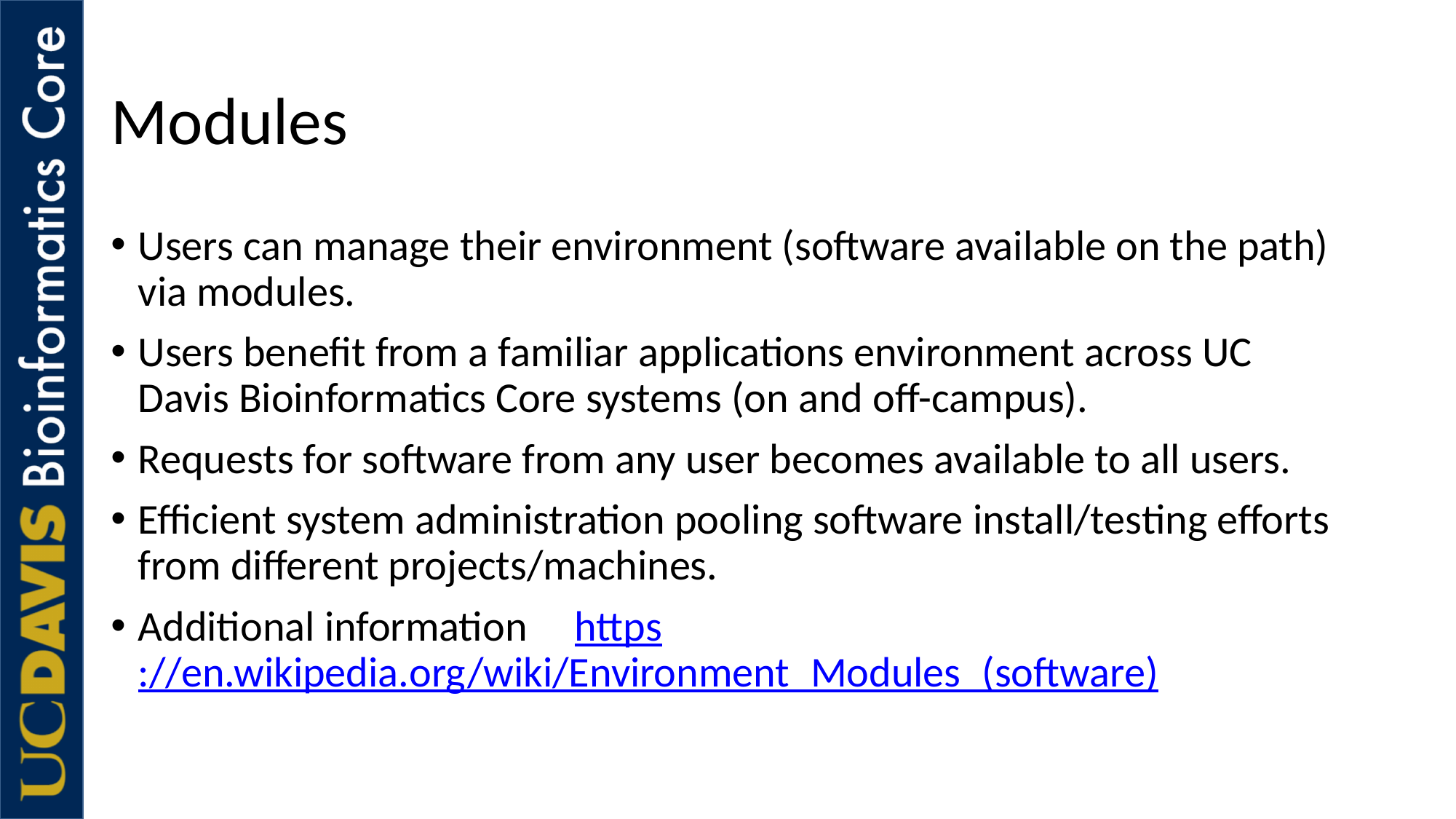

# Modules
Users can manage their environment (software available on the path) via modules.
Users benefit from a familiar applications environment across UC Davis Bioinformatics Core systems (on and off-campus).
Requests for software from any user becomes available to all users.
Efficient system administration pooling software install/testing efforts from different projects/machines.
Additional information 	https://en.wikipedia.org/wiki/Environment_Modules_(software)